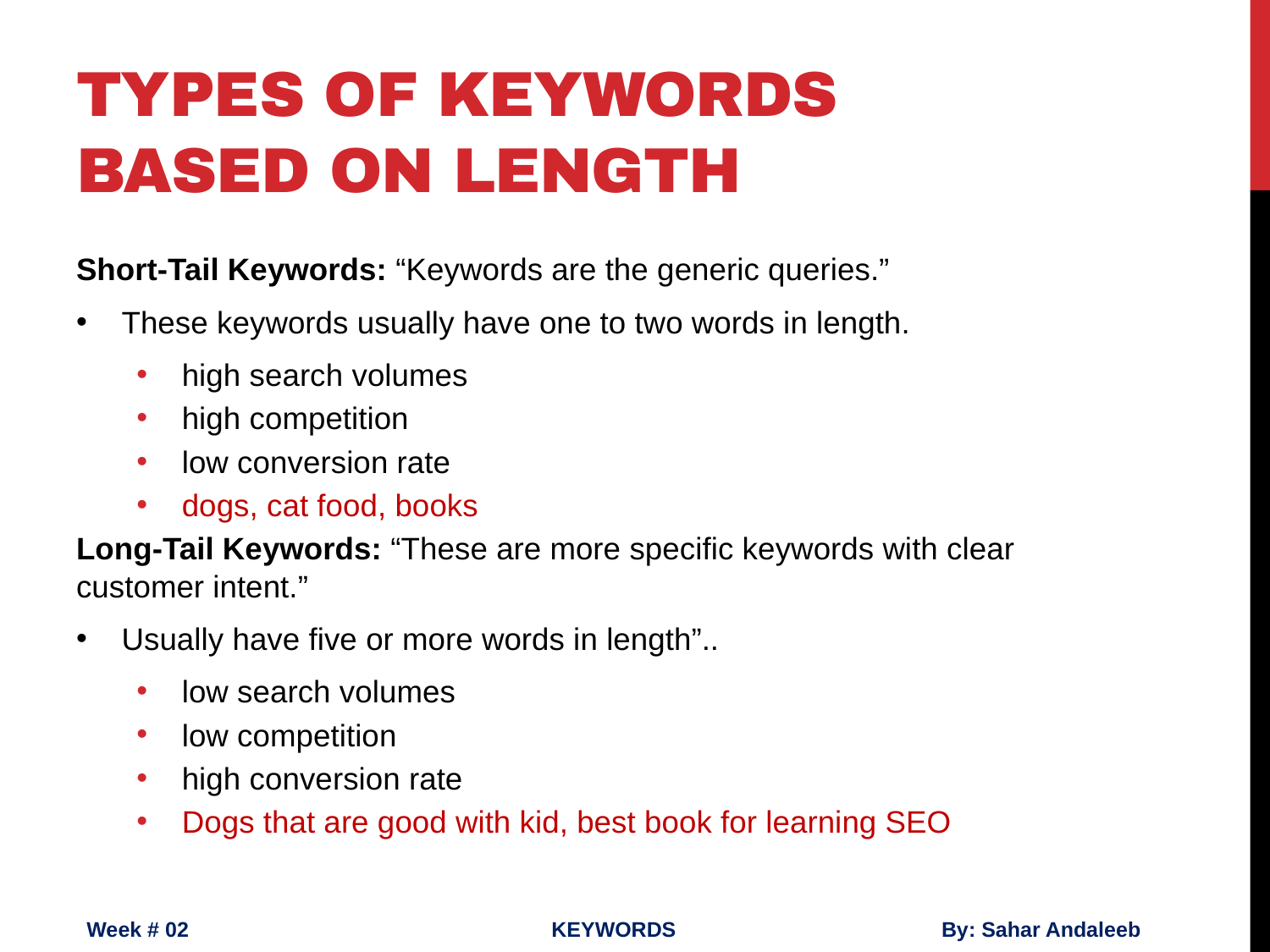

# Types of keywords based on length
Short-Tail Keywords: “Keywords are the generic queries.”
These keywords usually have one to two words in length.
high search volumes
high competition
low conversion rate
dogs, cat food, books
Long-Tail Keywords: “These are more specific keywords with clear customer intent.”
Usually have five or more words in length”..
low search volumes
low competition
high conversion rate
Dogs that are good with kid, best book for learning SEO

Week # 02
KEYWORDS
By: Sahar Andaleeb